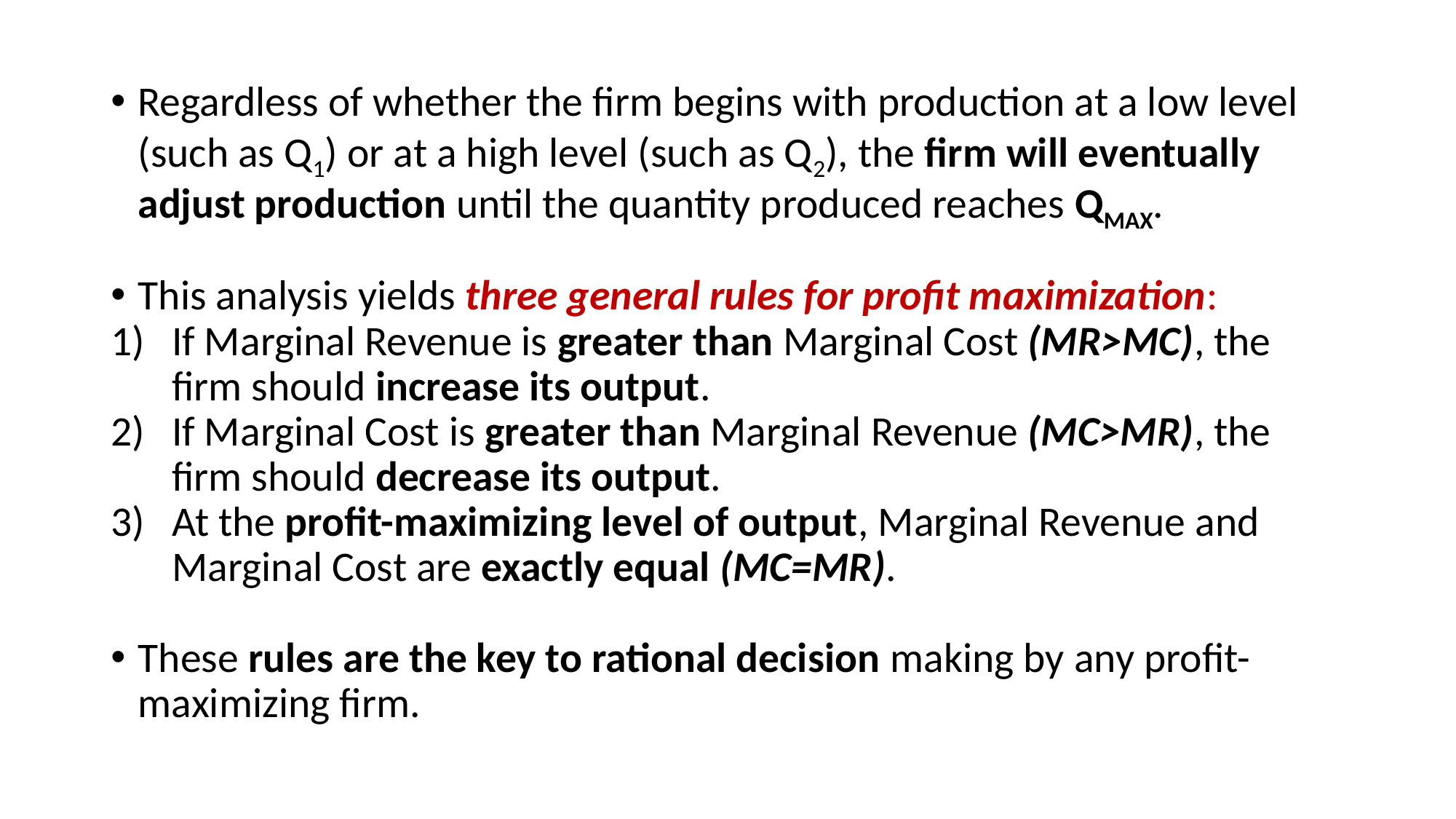

Regardless of whether the firm begins with production at a low level (such as Q1) or at a high level (such as Q2), the firm will eventually adjust production until the quantity produced reaches QMAX.

This analysis yields three general rules for profit maximization:
If Marginal Revenue is greater than Marginal Cost (MR>MC), the firm should increase its output.
If Marginal Cost is greater than Marginal Revenue (MC>MR), the firm should decrease its output.
At the profit-maximizing level of output, Marginal Revenue and Marginal Cost are exactly equal (MC=MR).

These rules are the key to rational decision making by any profit-maximizing firm.